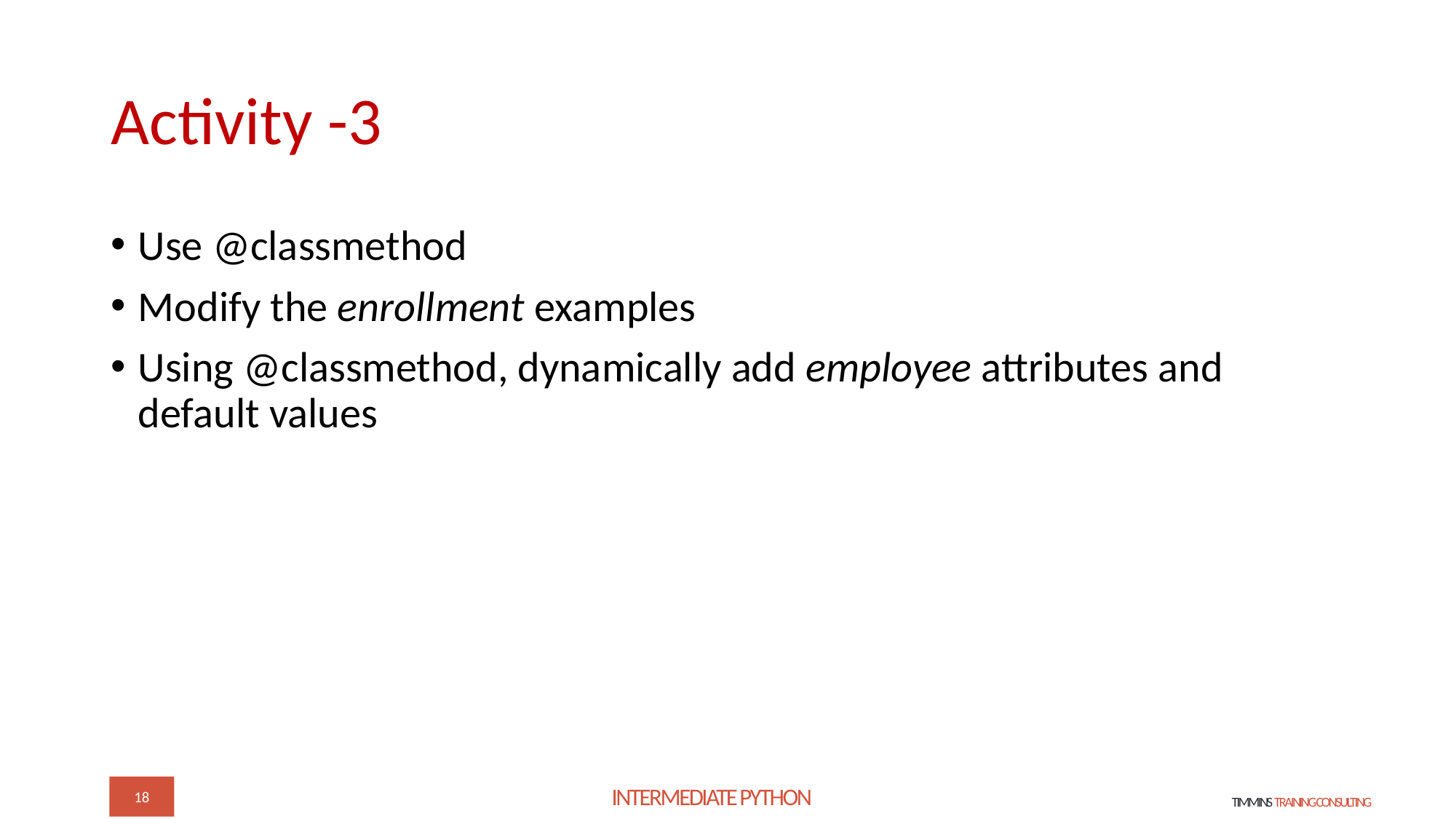

# Activity -3
Use @classmethod
Modify the enrollment examples
Using @classmethod, dynamically add employee attributes and default values